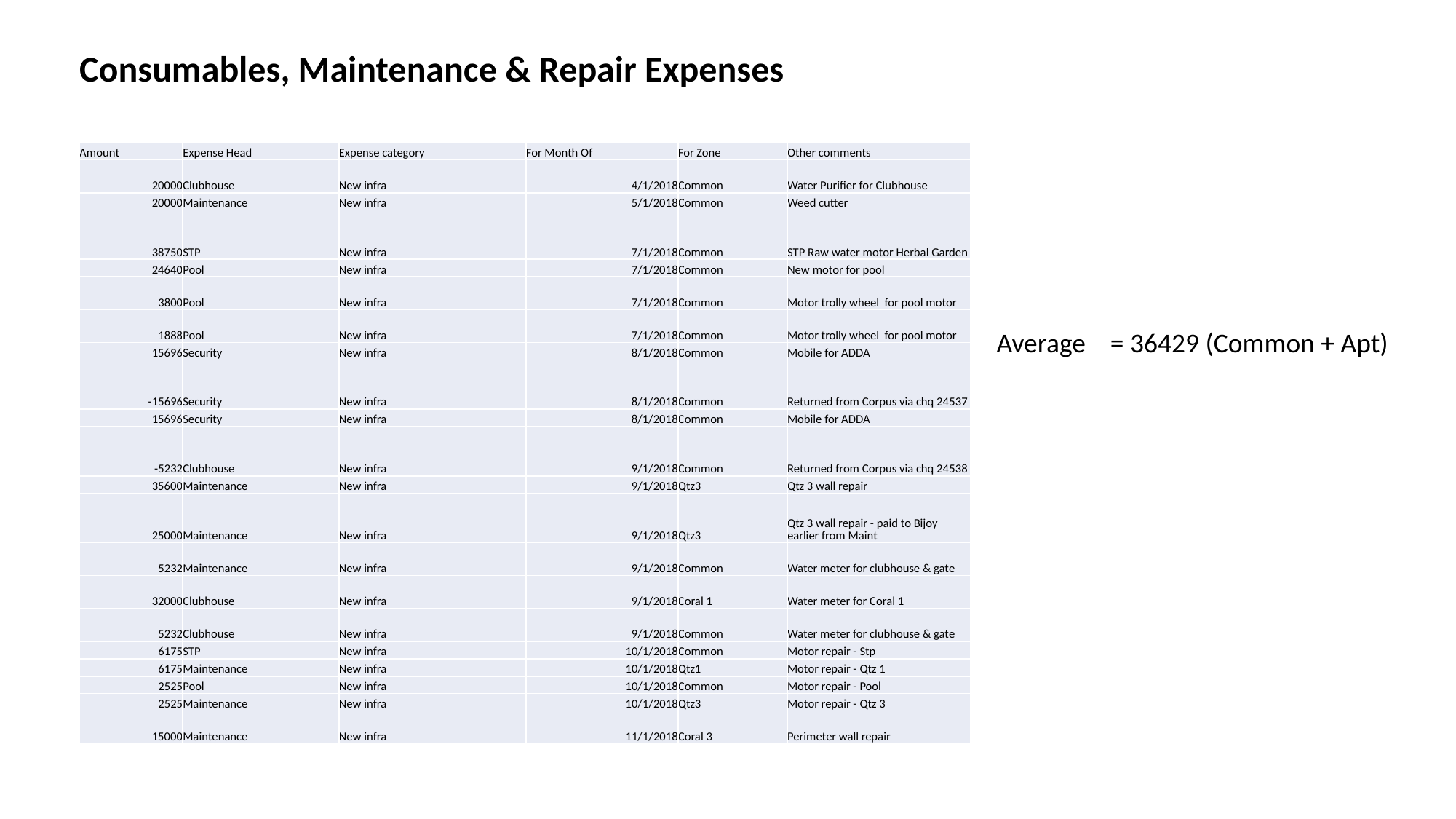

Consumables, Maintenance & Repair Expenses
| Amount | Expense Head | Expense category | For Month Of | For Zone | Other comments |
| --- | --- | --- | --- | --- | --- |
| 20000 | Clubhouse | New infra | 4/1/2018 | Common | Water Purifier for Clubhouse |
| 20000 | Maintenance | New infra | 5/1/2018 | Common | Weed cutter |
| 38750 | STP | New infra | 7/1/2018 | Common | STP Raw water motor Herbal Garden |
| 24640 | Pool | New infra | 7/1/2018 | Common | New motor for pool |
| 3800 | Pool | New infra | 7/1/2018 | Common | Motor trolly wheel for pool motor |
| 1888 | Pool | New infra | 7/1/2018 | Common | Motor trolly wheel for pool motor |
| 15696 | Security | New infra | 8/1/2018 | Common | Mobile for ADDA |
| -15696 | Security | New infra | 8/1/2018 | Common | Returned from Corpus via chq 24537 |
| 15696 | Security | New infra | 8/1/2018 | Common | Mobile for ADDA |
| -5232 | Clubhouse | New infra | 9/1/2018 | Common | Returned from Corpus via chq 24538 |
| 35600 | Maintenance | New infra | 9/1/2018 | Qtz3 | Qtz 3 wall repair |
| 25000 | Maintenance | New infra | 9/1/2018 | Qtz3 | Qtz 3 wall repair - paid to Bijoy earlier from Maint |
| 5232 | Maintenance | New infra | 9/1/2018 | Common | Water meter for clubhouse & gate |
| 32000 | Clubhouse | New infra | 9/1/2018 | Coral 1 | Water meter for Coral 1 |
| 5232 | Clubhouse | New infra | 9/1/2018 | Common | Water meter for clubhouse & gate |
| 6175 | STP | New infra | 10/1/2018 | Common | Motor repair - Stp |
| 6175 | Maintenance | New infra | 10/1/2018 | Qtz1 | Motor repair - Qtz 1 |
| 2525 | Pool | New infra | 10/1/2018 | Common | Motor repair - Pool |
| 2525 | Maintenance | New infra | 10/1/2018 | Qtz3 | Motor repair - Qtz 3 |
| 15000 | Maintenance | New infra | 11/1/2018 | Coral 3 | Perimeter wall repair |
Average    = 36429 (Common + Apt)